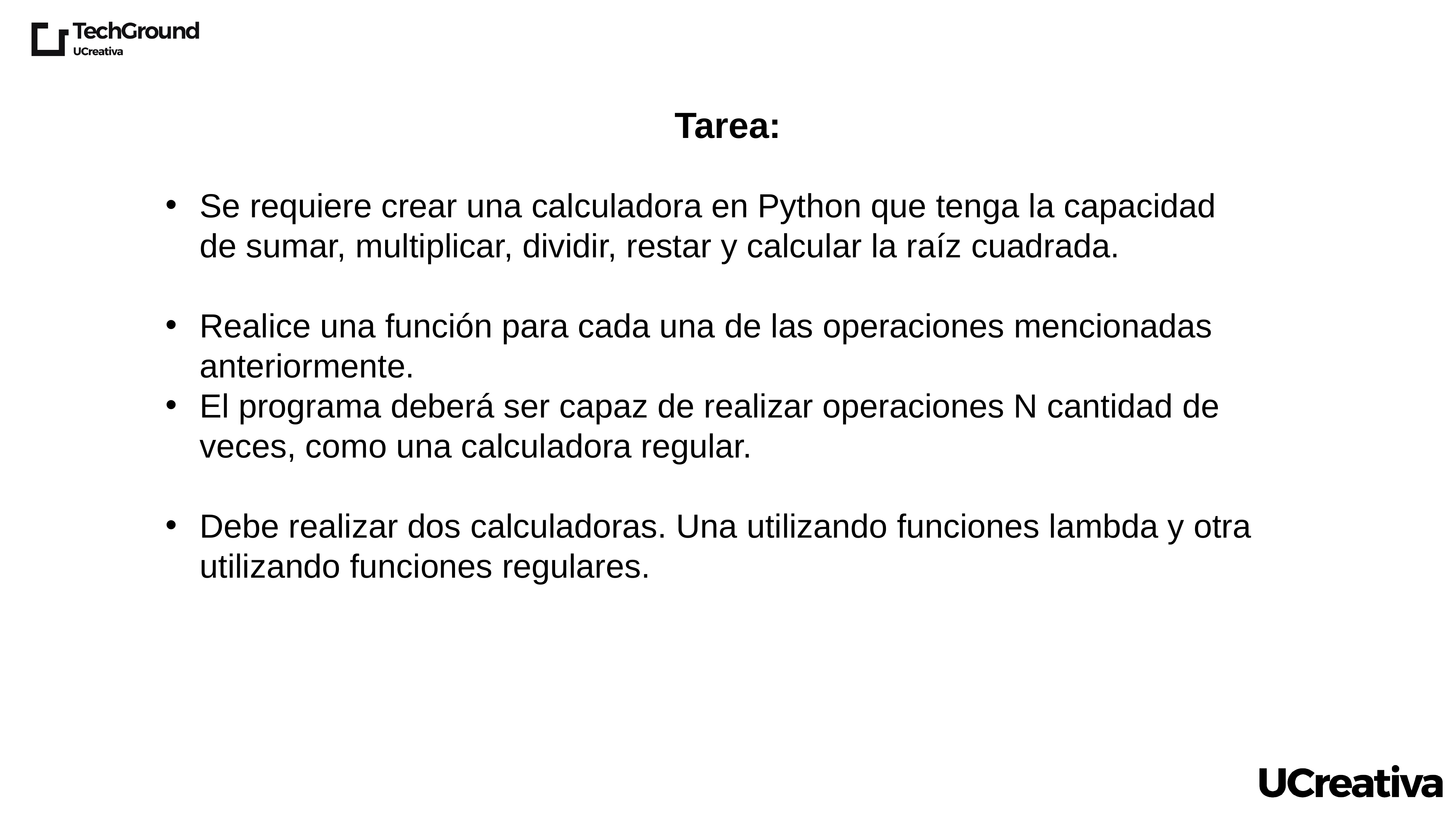

Tarea:

Se requiere crear una calculadora en Python que tenga la capacidad de sumar, multiplicar, dividir, restar y calcular la raíz cuadrada.

Realice una función para cada una de las operaciones mencionadas anteriormente.
El programa deberá ser capaz de realizar operaciones N cantidad de veces, como una calculadora regular.

Debe realizar dos calculadoras. Una utilizando funciones lambda y otra utilizando funciones regulares.